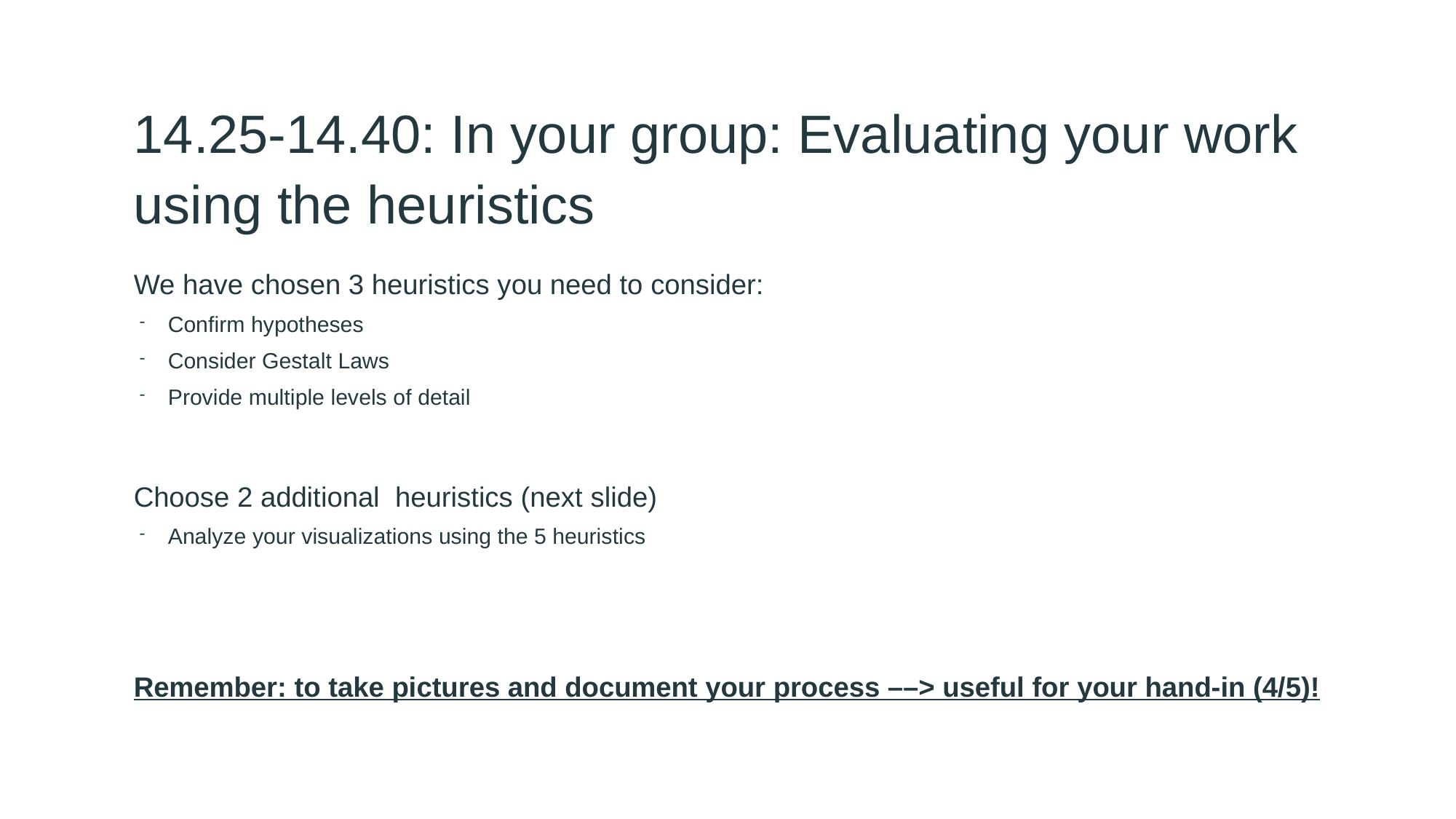

# 14.25-14.40: In your group: Evaluating your work using the heuristics
We have chosen 3 heuristics you need to consider:
Confirm hypotheses
Consider Gestalt Laws
Provide multiple levels of detail

Choose 2 additional  heuristics (next slide)
Analyze your visualizations using the 5 heuristics

Remember: to take pictures and document your process ––> useful for your hand-in (4/5)!